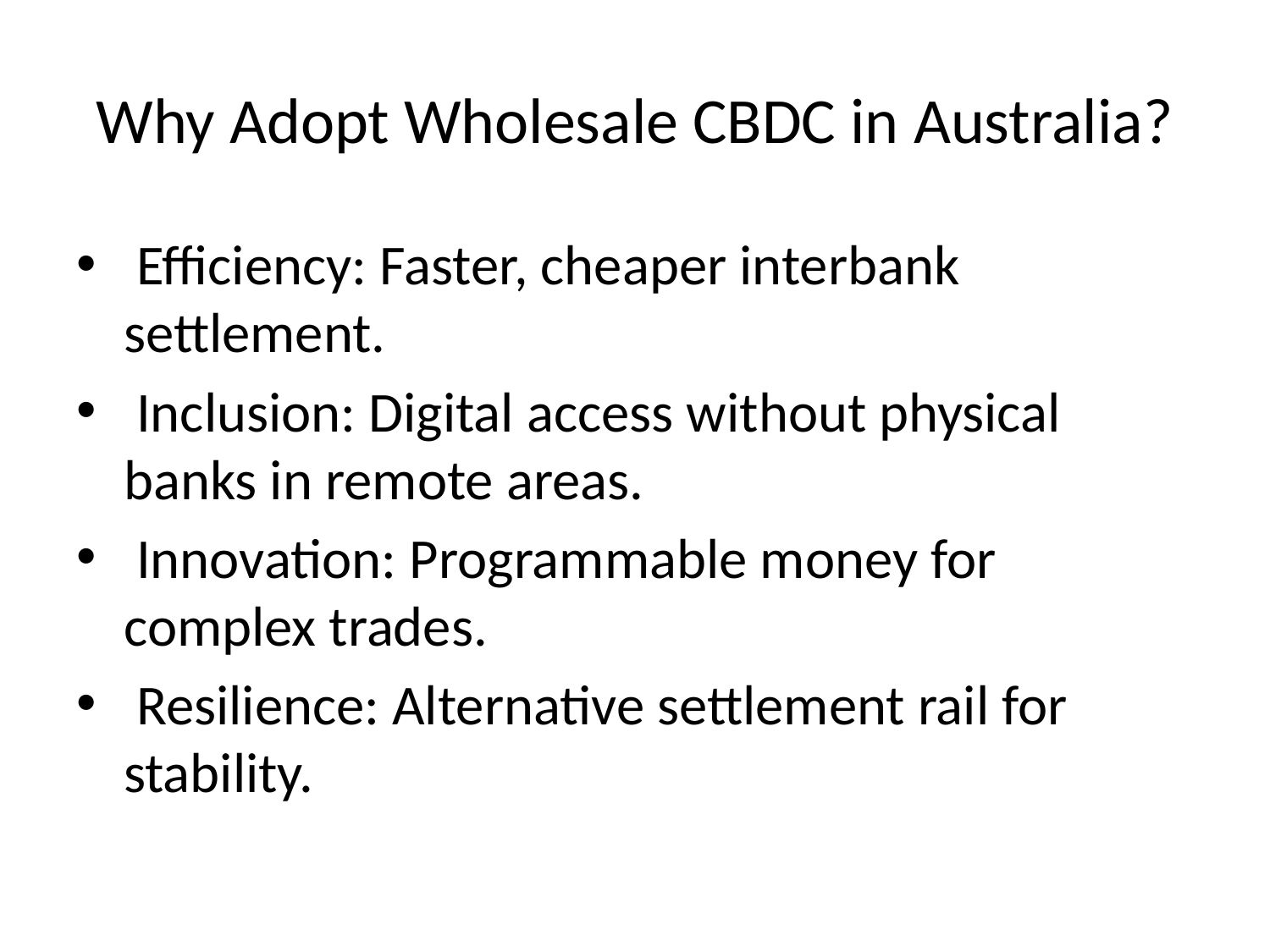

# Why Adopt Wholesale CBDC in Australia?
 Efficiency: Faster, cheaper interbank settlement.
 Inclusion: Digital access without physical banks in remote areas.
 Innovation: Programmable money for complex trades.
 Resilience: Alternative settlement rail for stability.